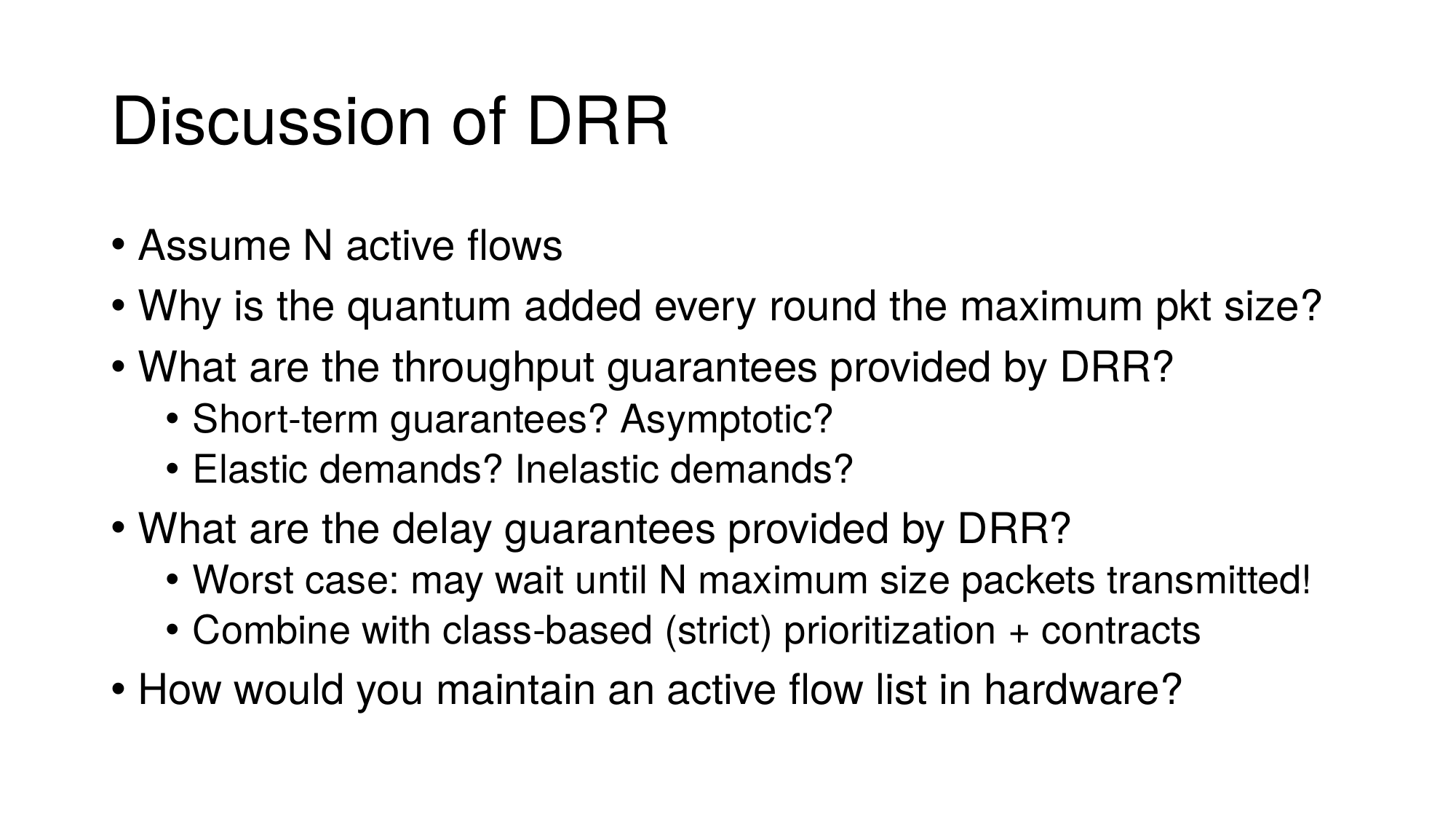

# Discussion of DRR
Assume N active flows
Why is the quantum added every round the maximum pkt size?
What are the throughput guarantees provided by DRR?
Short-term guarantees? Asymptotic?
Elastic demands? Inelastic demands?
What are the delay guarantees provided by DRR?
Worst case: may wait until N maximum size packets transmitted!
Combine with class-based (strict) prioritization + contracts
How would you maintain an active flow list in hardware?